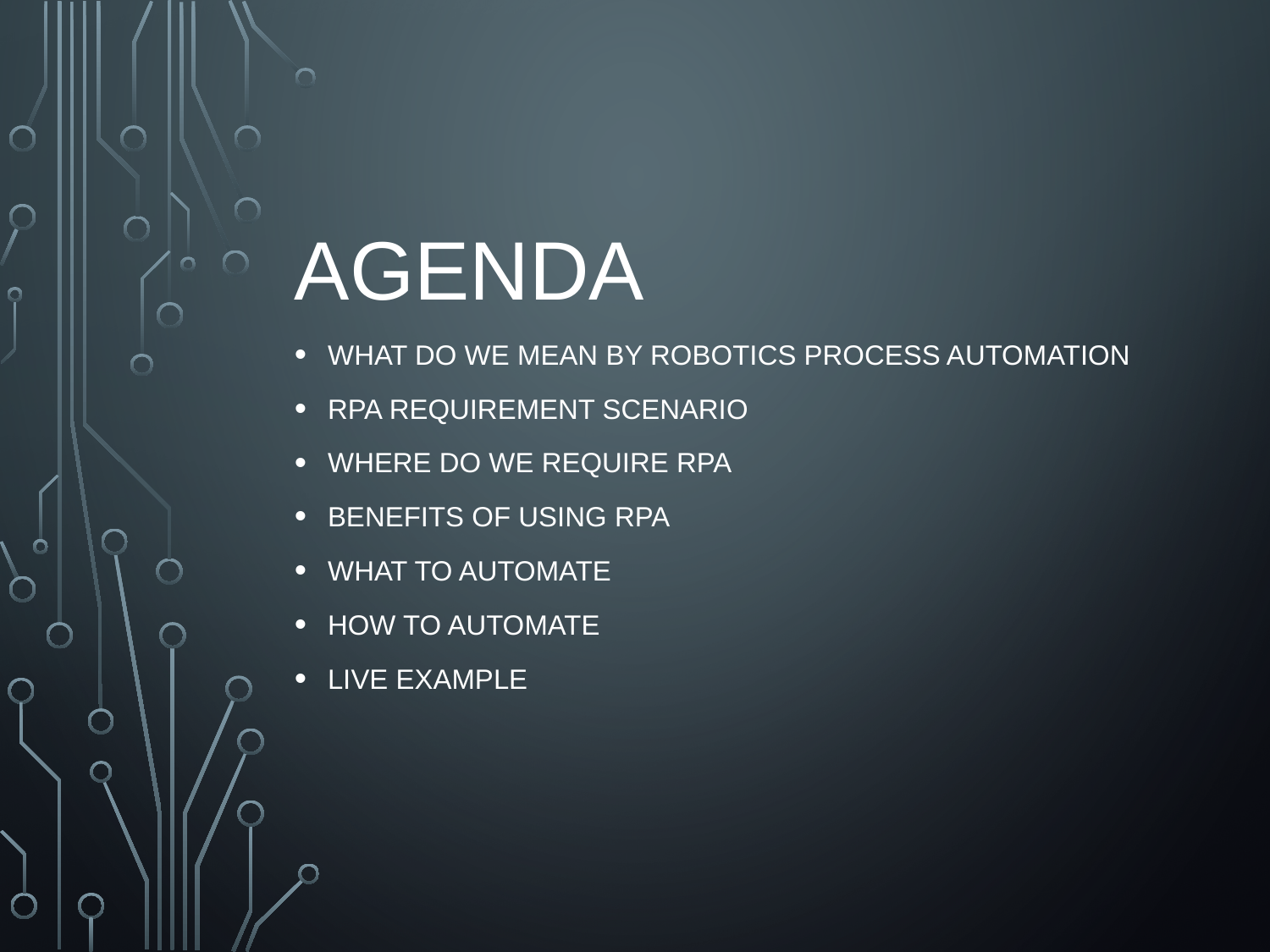

# Agenda
What do we mean by Robotics process automation
RPA REQUIREMENT SCENARIO
Where do we require RPA
Benefits of USING RPA
What to AUTOMATE
How to automate
LIVE EXAMPLE